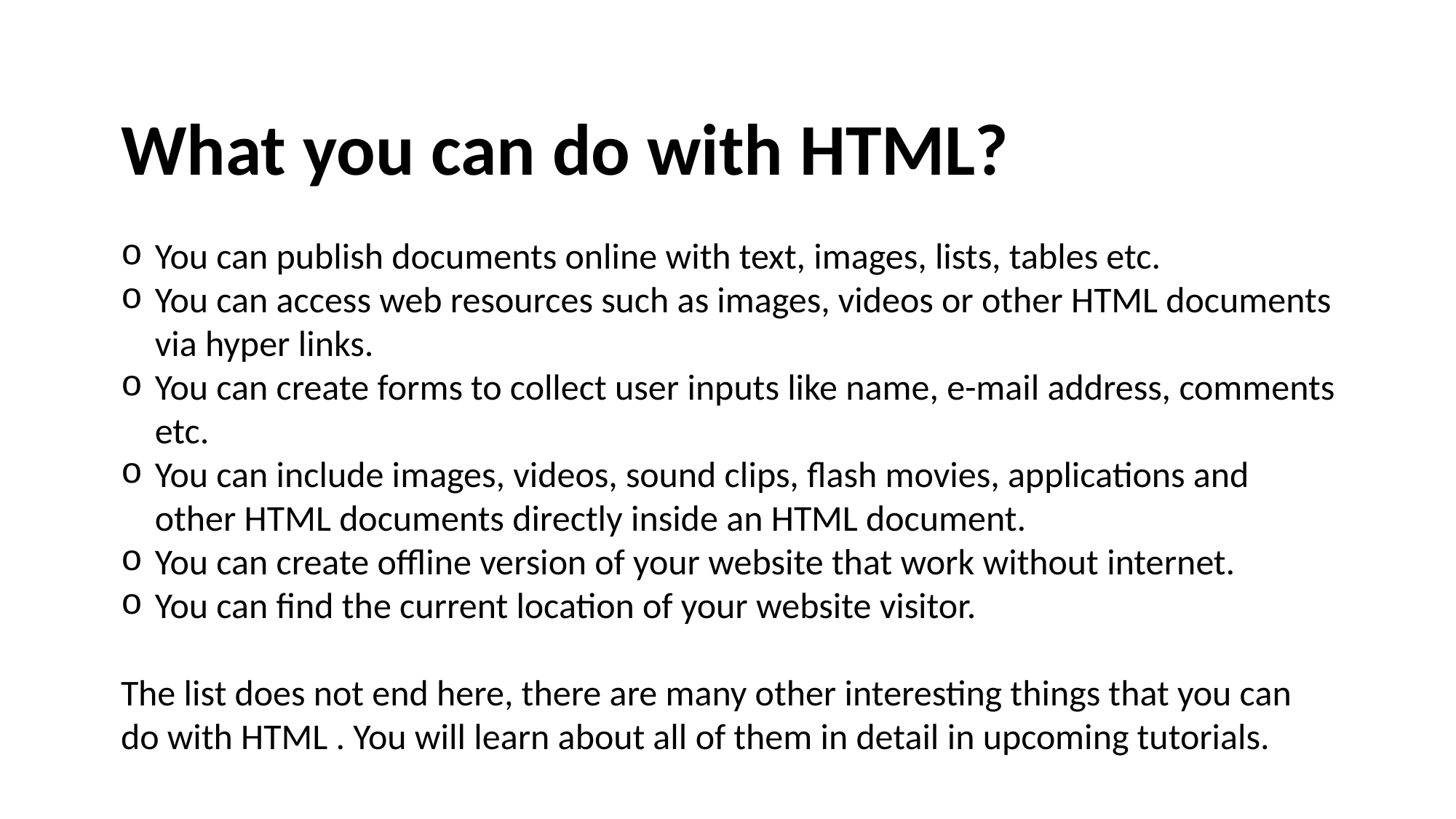

What you can do with HTML?
You can publish documents online with text, images, lists, tables etc.
You can access web resources such as images, videos or other HTML documents via hyper links.
You can create forms to collect user inputs like name, e-mail address, comments etc.
You can include images, videos, sound clips, flash movies, applications and other HTML documents directly inside an HTML document.
You can create offline version of your website that work without internet.
You can find the current location of your website visitor.

The list does not end here, there are many other interesting things that you can do with HTML . You will learn about all of them in detail in upcoming tutorials.